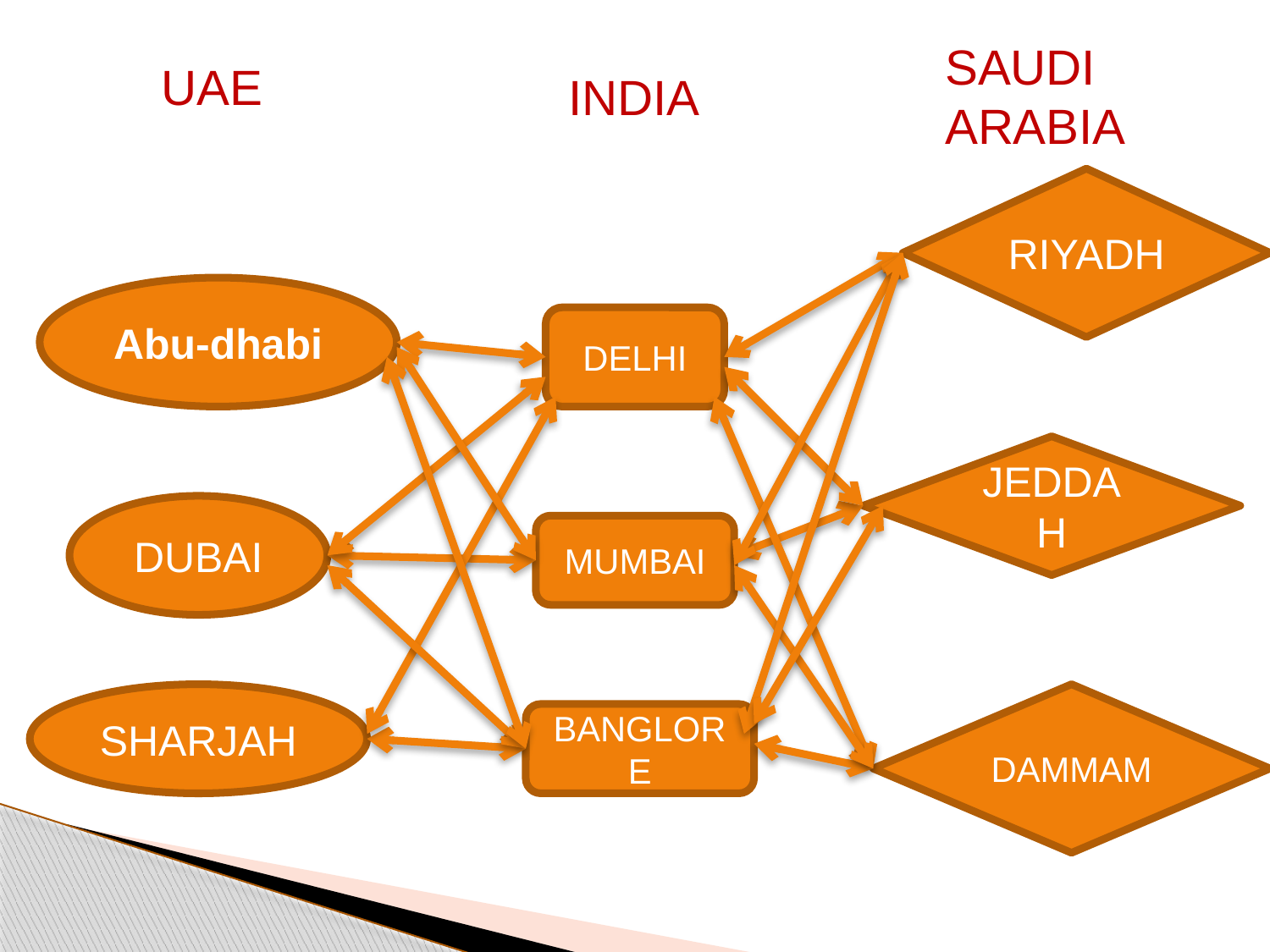

SAUDI ARABIA
UAE
INDIA
RIYADH
Abu-dhabi
DELHI
JEDDAH
DUBAI
MUMBAI
SHARJAH
DAMMAM
BANGLORE